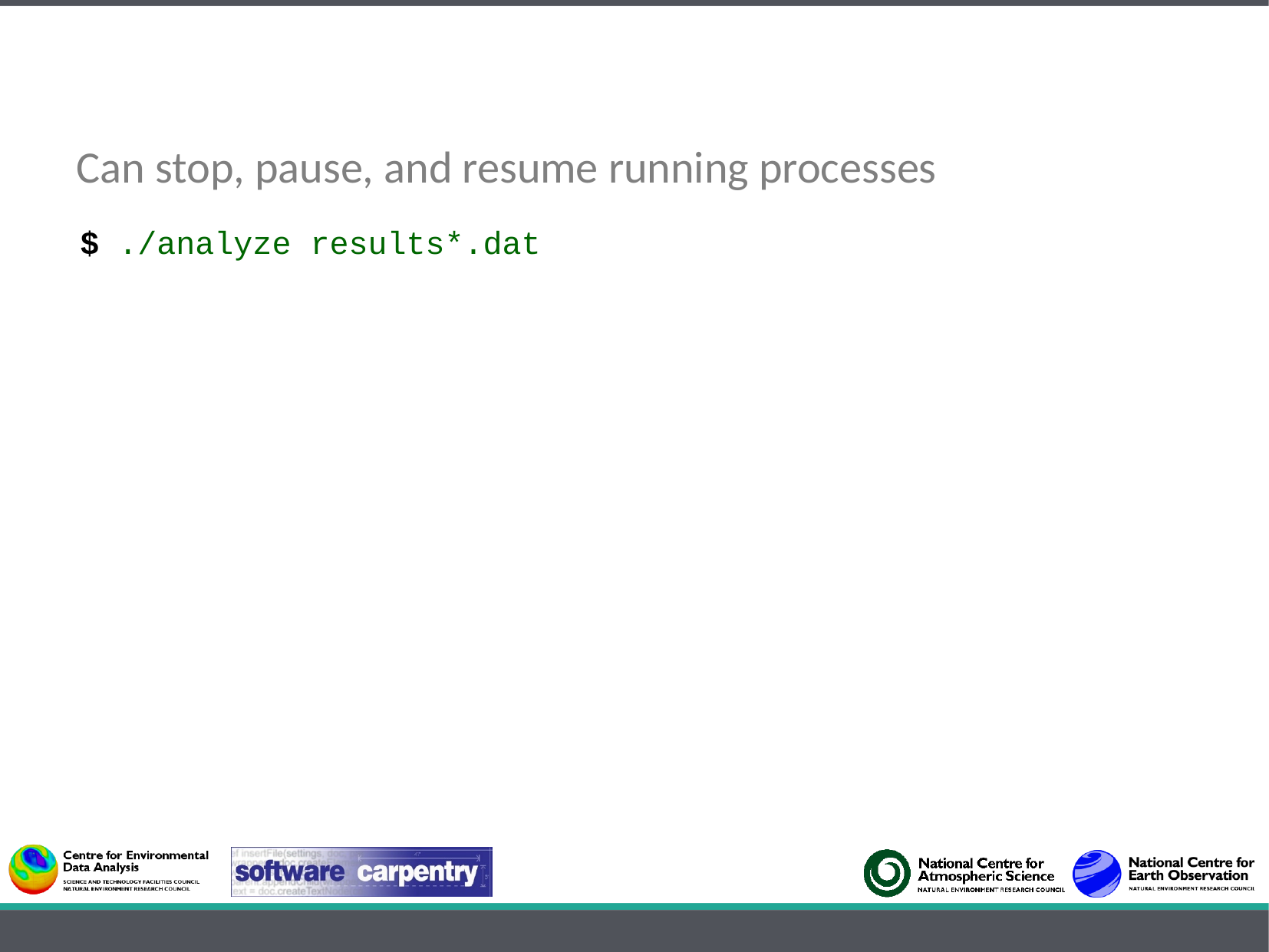

Can stop, pause, and resume running processes
$ ./analyze results*.dat